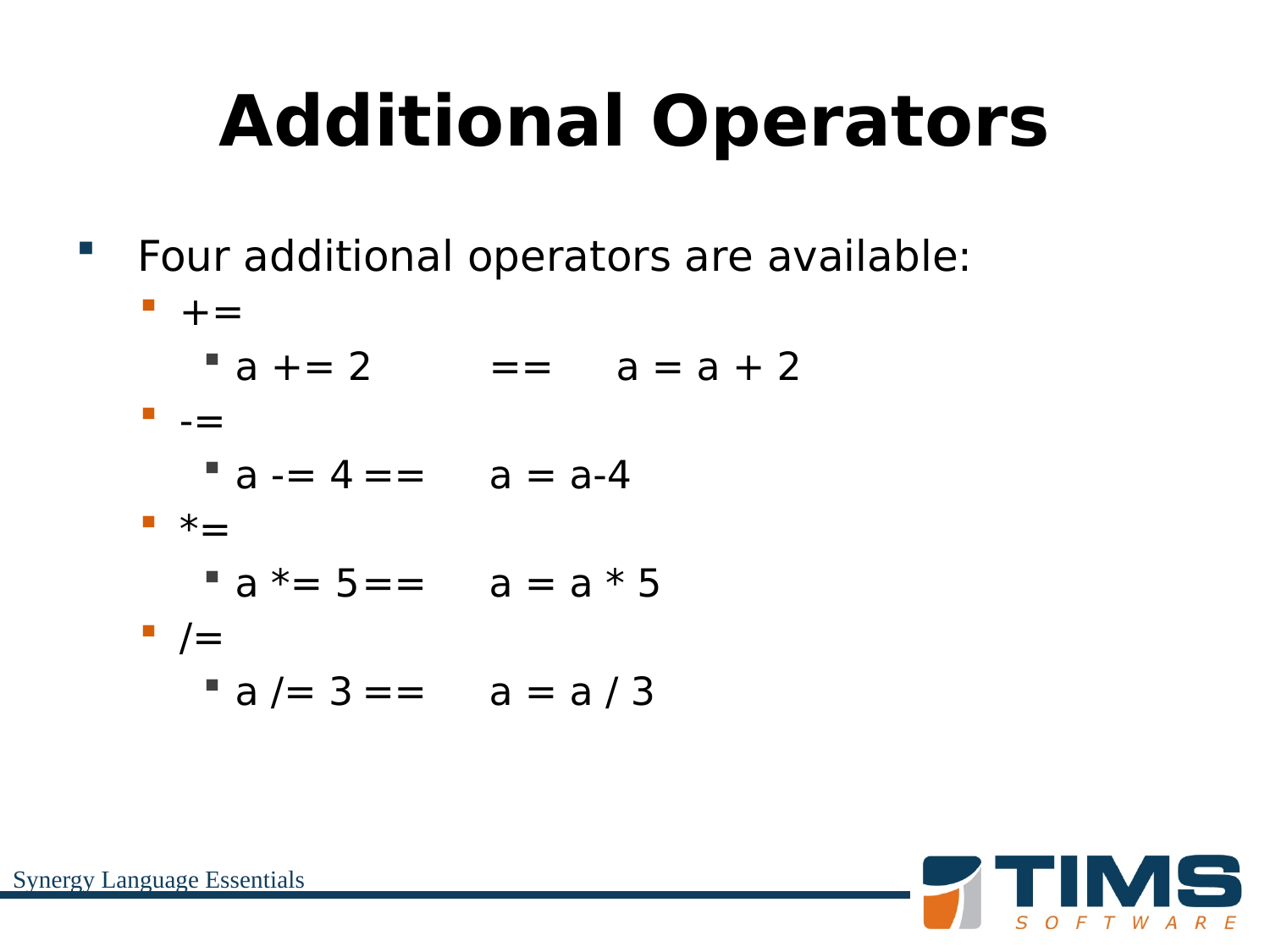

# Additional Operators
 Four additional operators are available:
+=
a += 2	==	a = a + 2
-=
a -= 4	==	a = a-4
*=
a *= 5	==	a = a * 5
/=
a /= 3	==	a = a / 3
Synergy Language Essentials